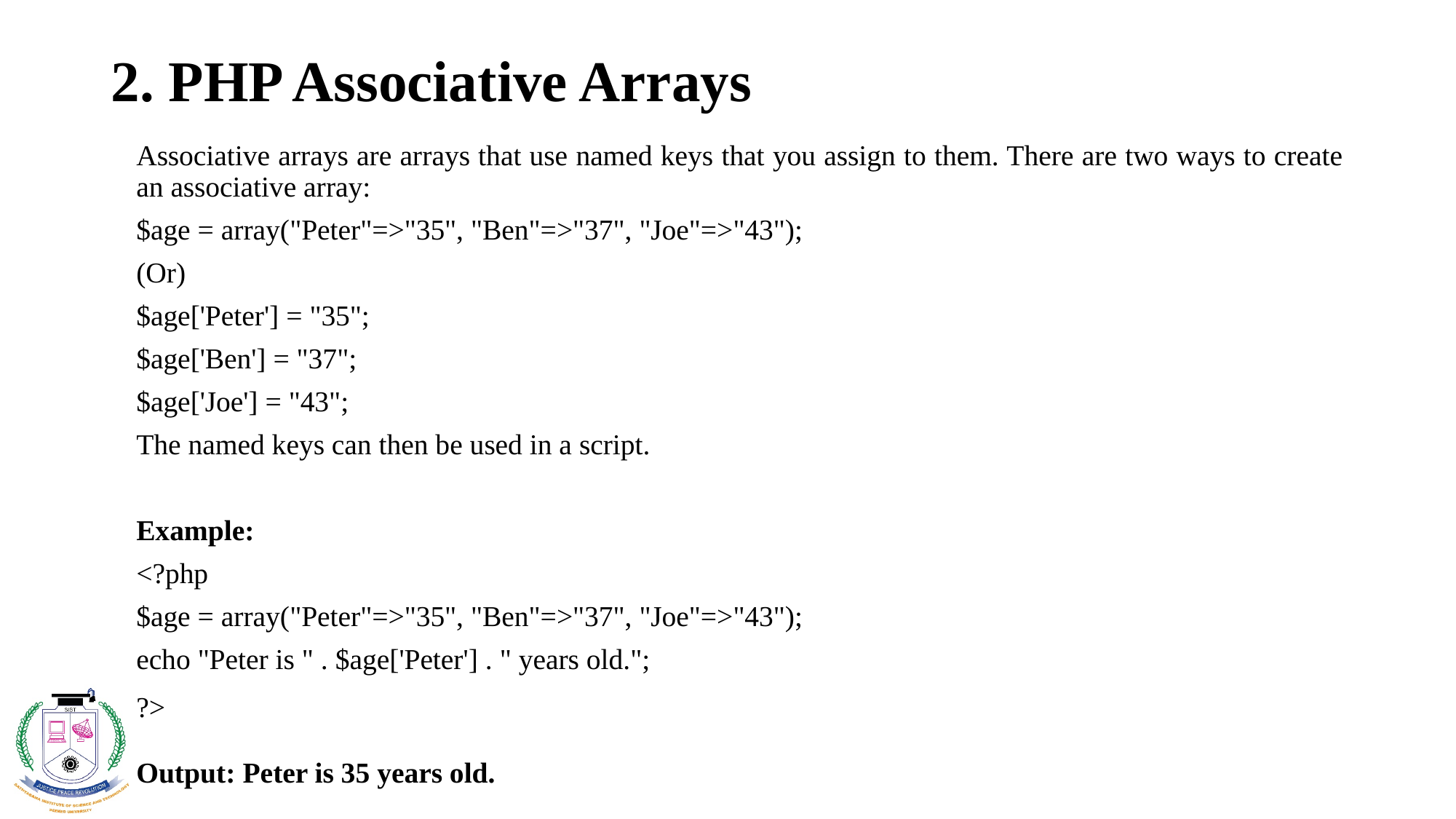

# 2. PHP Associative Arrays
Associative arrays are arrays that use named keys that you assign to them. There are two ways to create an associative array:
	$age = array("Peter"=>"35", "Ben"=>"37", "Joe"=>"43");
		(Or)
	$age['Peter'] = "35";
	$age['Ben'] = "37";
	$age['Joe'] = "43";
The named keys can then be used in a script.

Example:
<?php
$age = array("Peter"=>"35", "Ben"=>"37", "Joe"=>"43");
echo "Peter is " . $age['Peter'] . " years old.";
?>
Output: Peter is 35 years old.